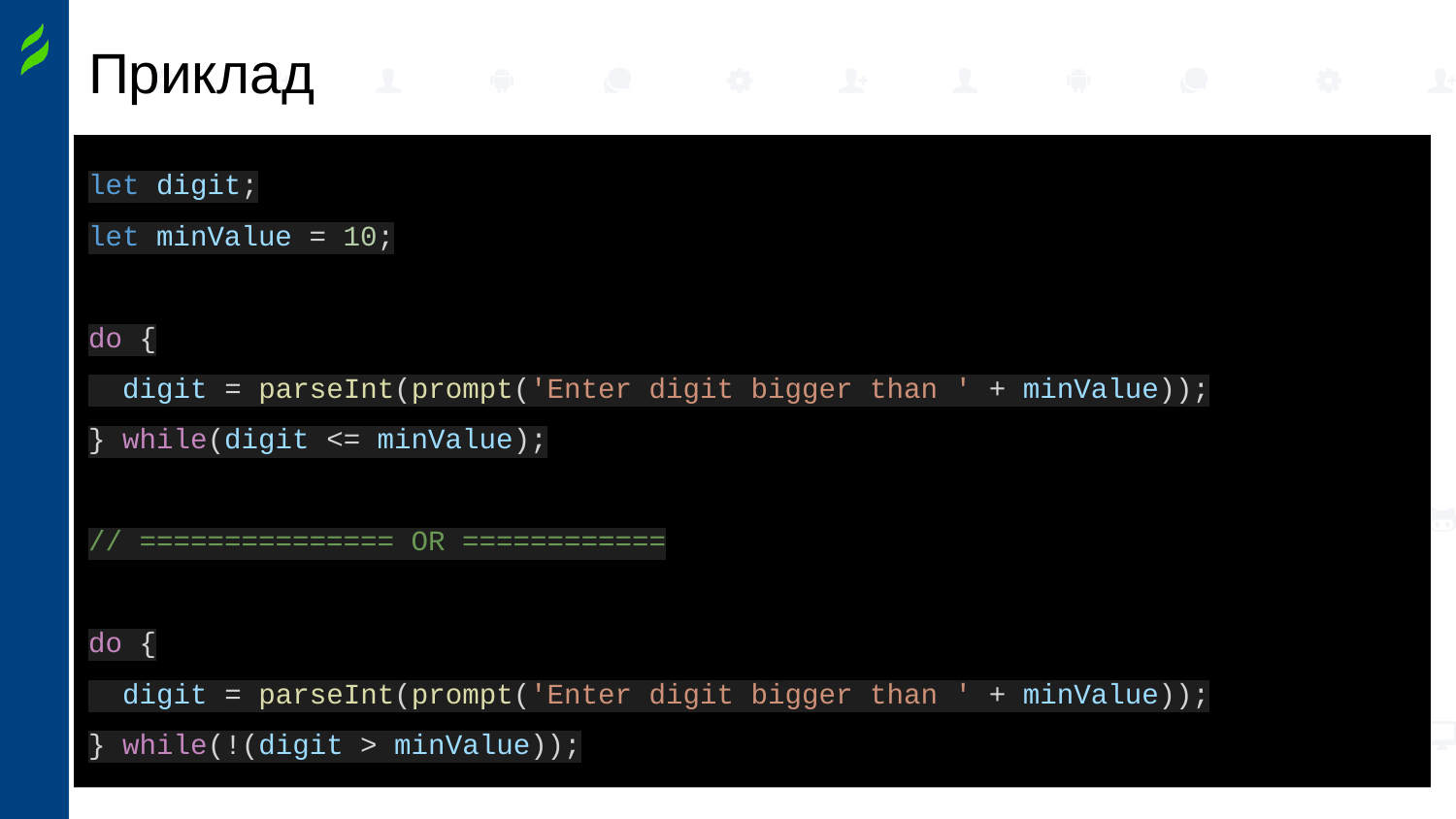

# Приклад
let digit;
let minValue = 10;

do {
  digit = parseInt(prompt('Enter digit bigger than ' + minValue));
} while(digit <= minValue);

// =============== OR ============

do {
  digit = parseInt(prompt('Enter digit bigger than ' + minValue));
} while(!(digit > minValue));